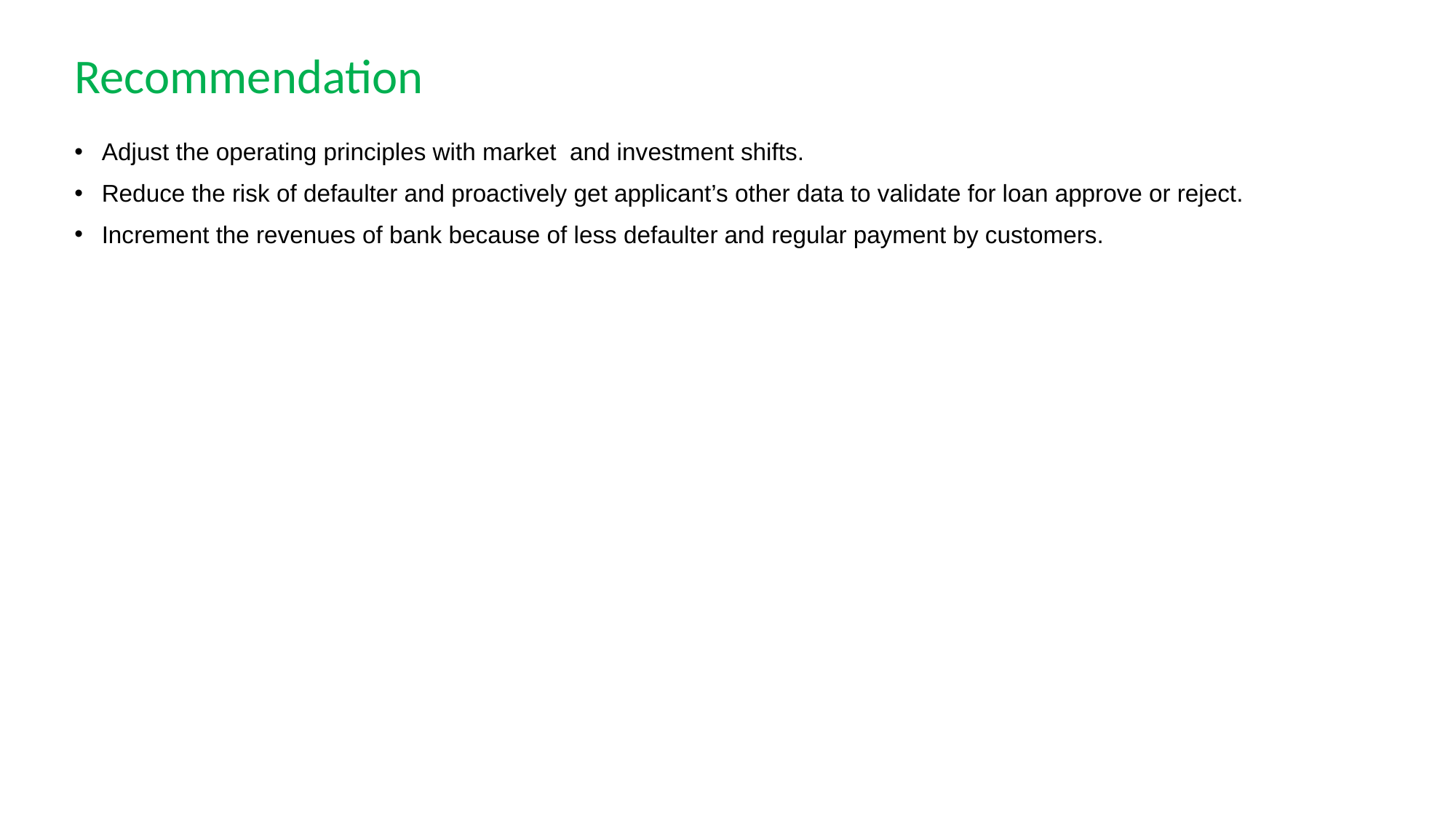

# Recommendation
Adjust the operating principles with market  and investment shifts.
Reduce the risk of defaulter and proactively get applicant’s other data to validate for loan approve or reject.
Increment the revenues of bank because of less defaulter and regular payment by customers.